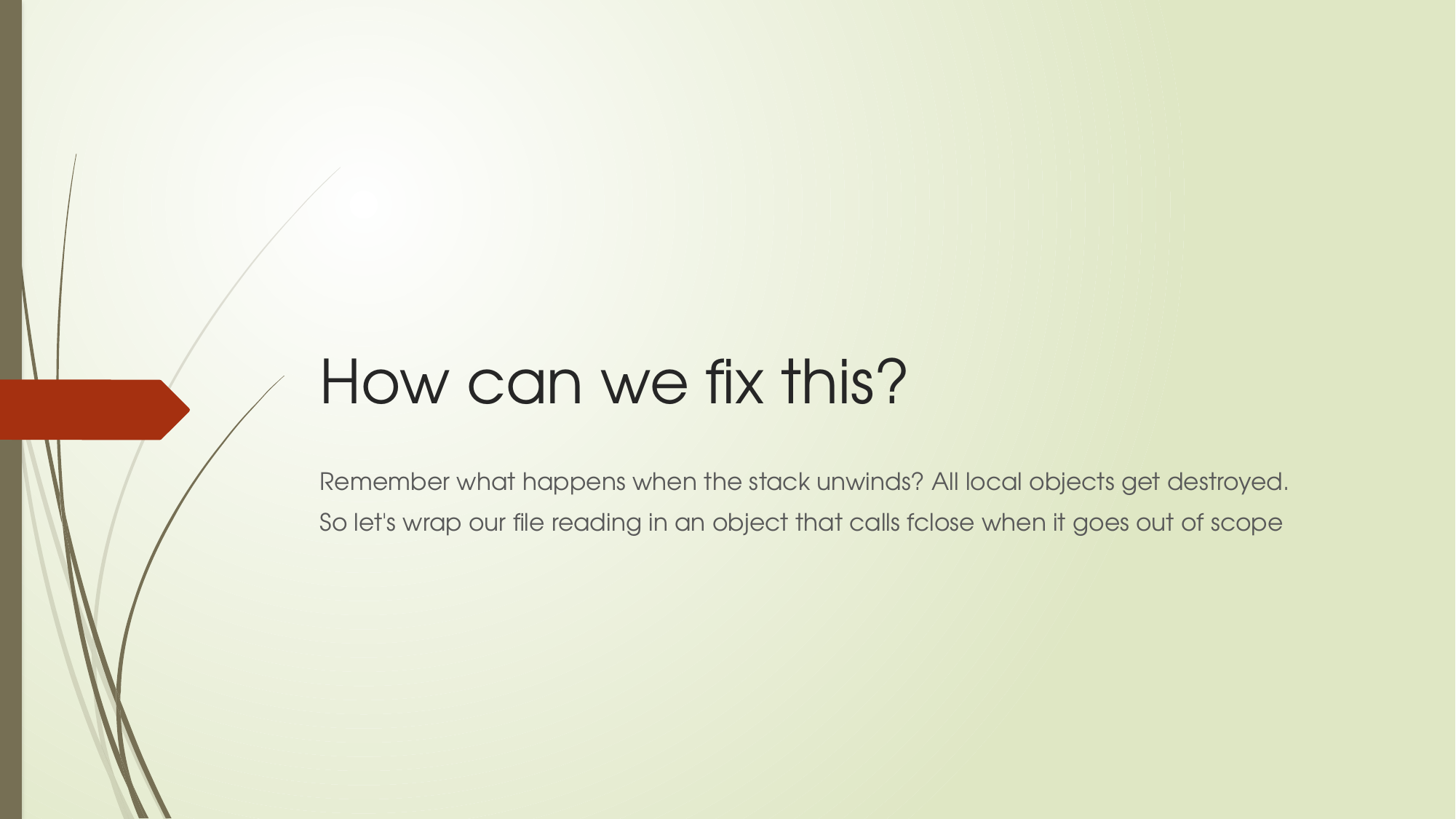

# How can we fix this?
Remember what happens when the stack unwinds? All local objects get destroyed.
So let's wrap our file reading in an object that calls fclose when it goes out of scope